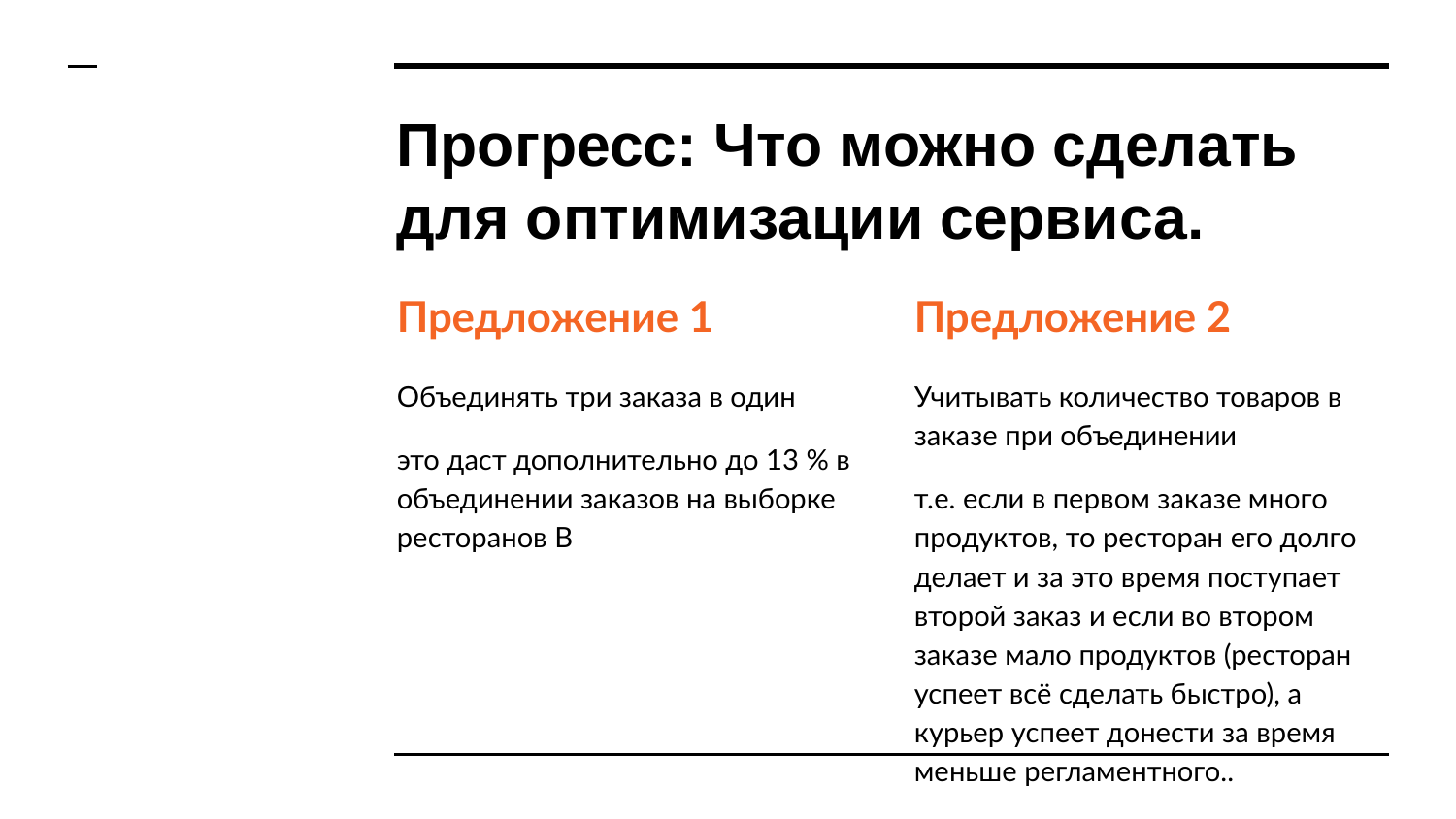

# Прогресс: Что можно сделать для оптимизации сервиса.
Предложение 1
Объединять три заказа в один
это даст дополнительно до 13 % в объединении заказов на выборке ресторанов В
Предложение 2
Учитывать количество товаров в заказе при объединении
т.е. если в первом заказе много продуктов, то ресторан его долго делает и за это время поступает второй заказ и если во втором заказе мало продуктов (ресторан успеет всё сделать быстро), а курьер успеет донести за время меньше регламентного..